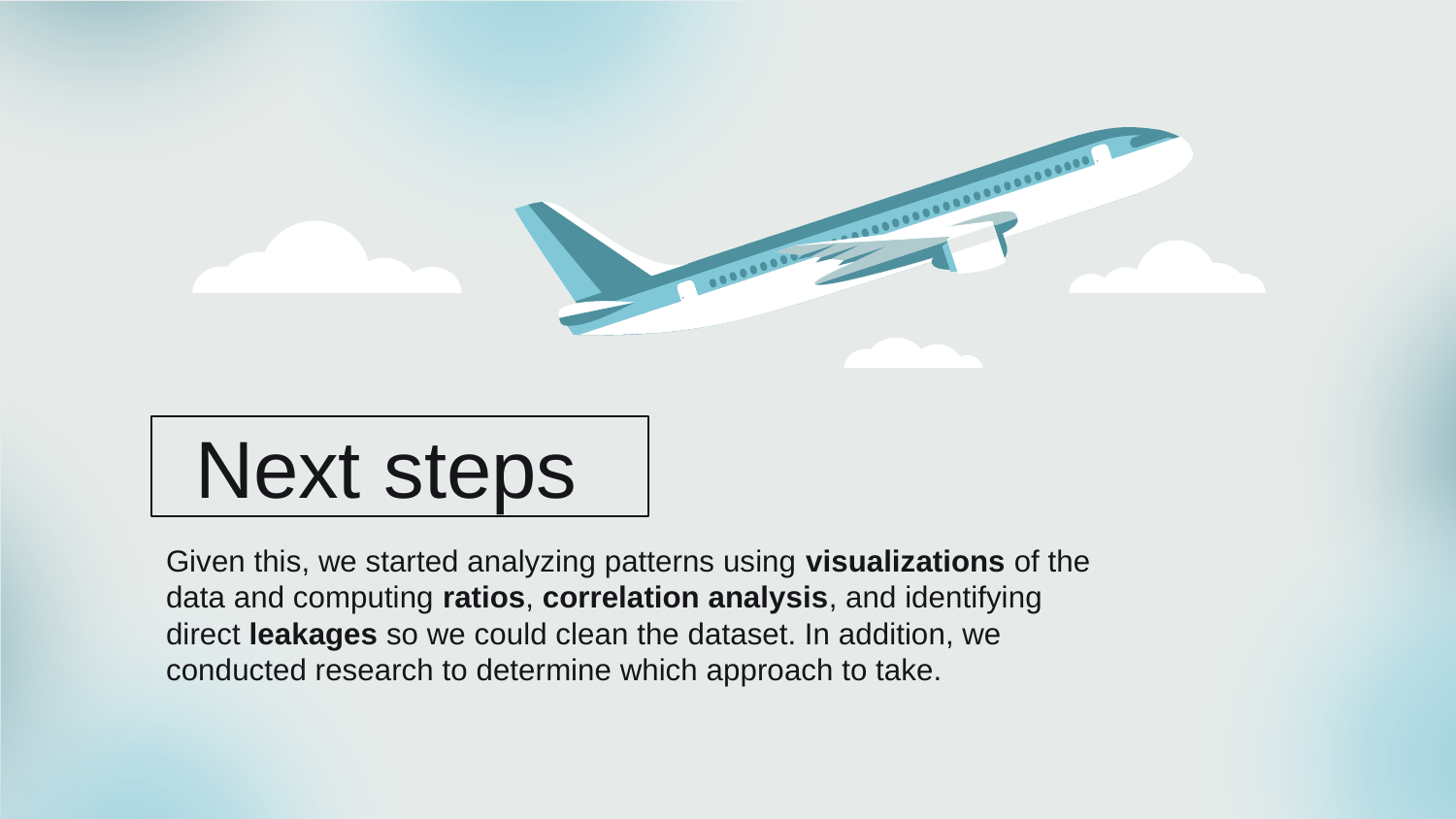

# Next steps
Given this, we started analyzing patterns using visualizations of the data and computing ratios, correlation analysis, and identifying direct leakages so we could clean the dataset. In addition, we conducted research to determine which approach to take.